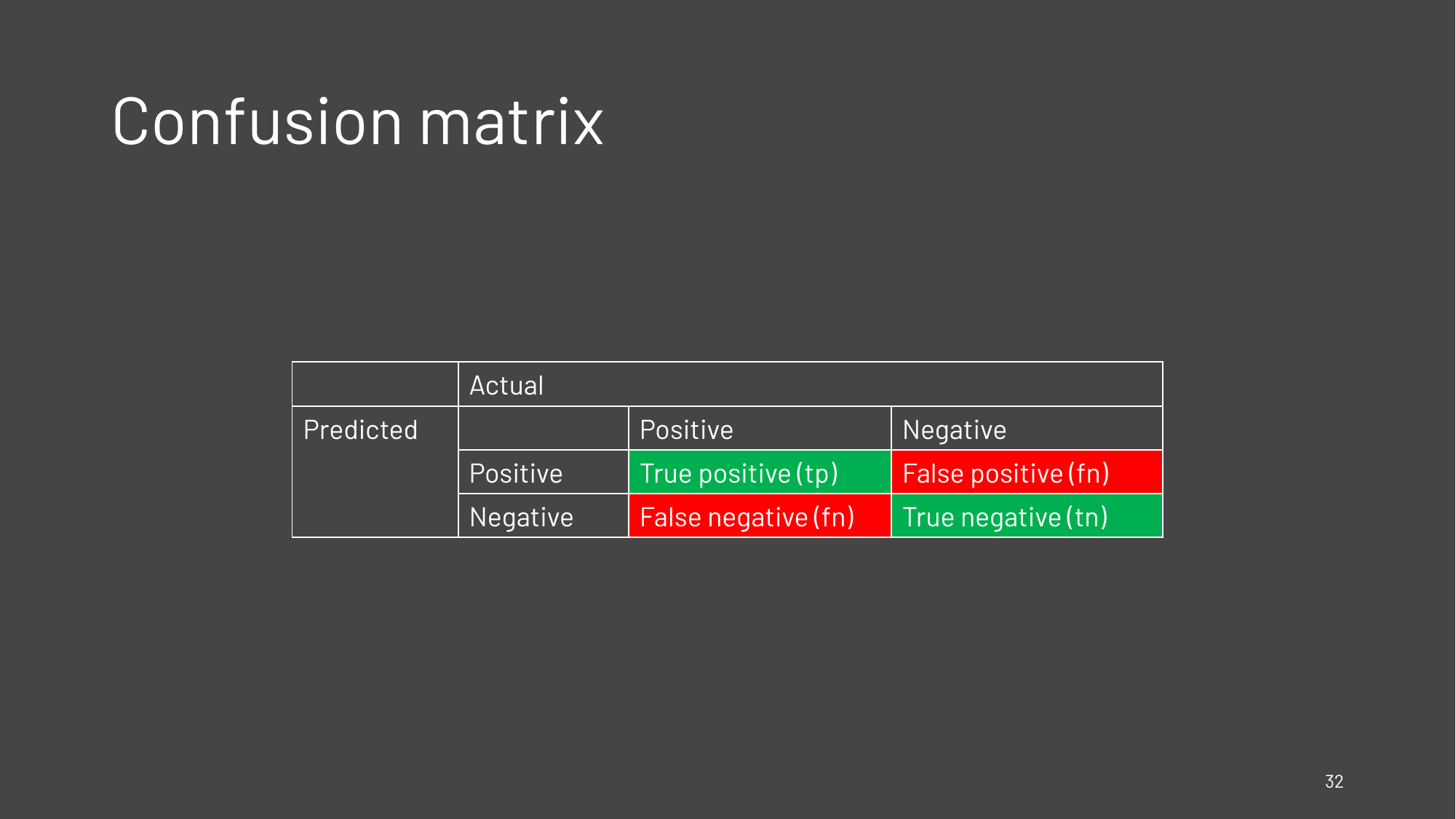

# Confusion matrix

|  | Actual |  |  |
| --- | --- | --- | --- |
| Predicted |  | Positive | Negative |
|  | Positive | True positive (tp) | False positive (fn) |
|  | Negative | False negative (fn) | True negative (tn) |
32